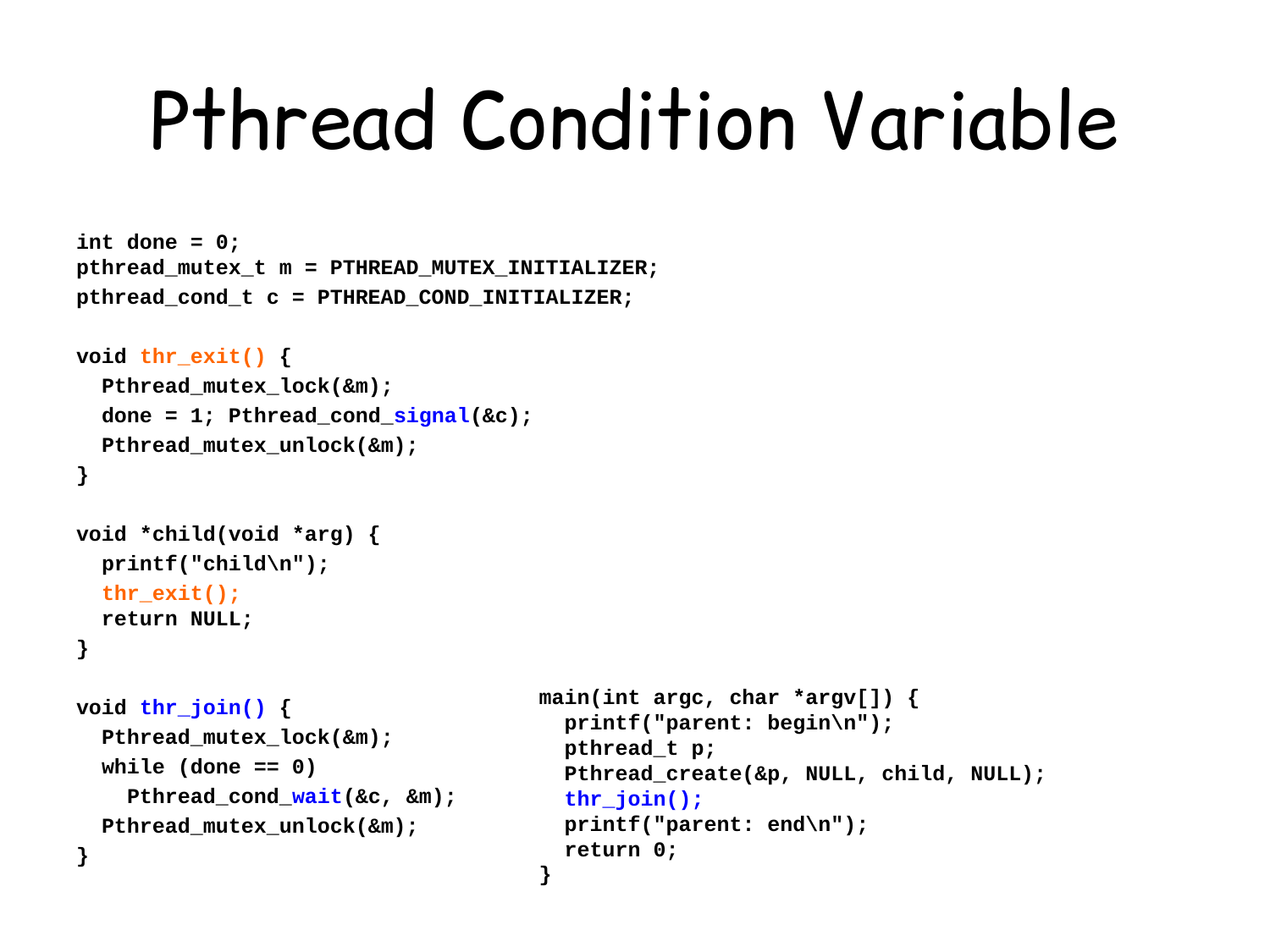

# Pthread Condition Variable
int done = 0;
pthread_mutex_t m = PTHREAD_MUTEX_INITIALIZER;
pthread_cond_t c = PTHREAD_COND_INITIALIZER;

void thr_exit() {
  Pthread_mutex_lock(&m);
  done = 1; Pthread_cond_signal(&c);
  Pthread_mutex_unlock(&m);
}

void *child(void *arg) {
  printf("child\n");
  thr_exit();
  return NULL;
}

void thr_join() {
  Pthread_mutex_lock(&m);
  while (done == 0)
    Pthread_cond_wait(&c, &m);
  Pthread_mutex_unlock(&m);
}

main(int argc, char *argv[]) {
  printf("parent: begin\n");
  pthread_t p;
  Pthread_create(&p, NULL, child, NULL);
  thr_join();
  printf("parent: end\n");
  return 0;
}